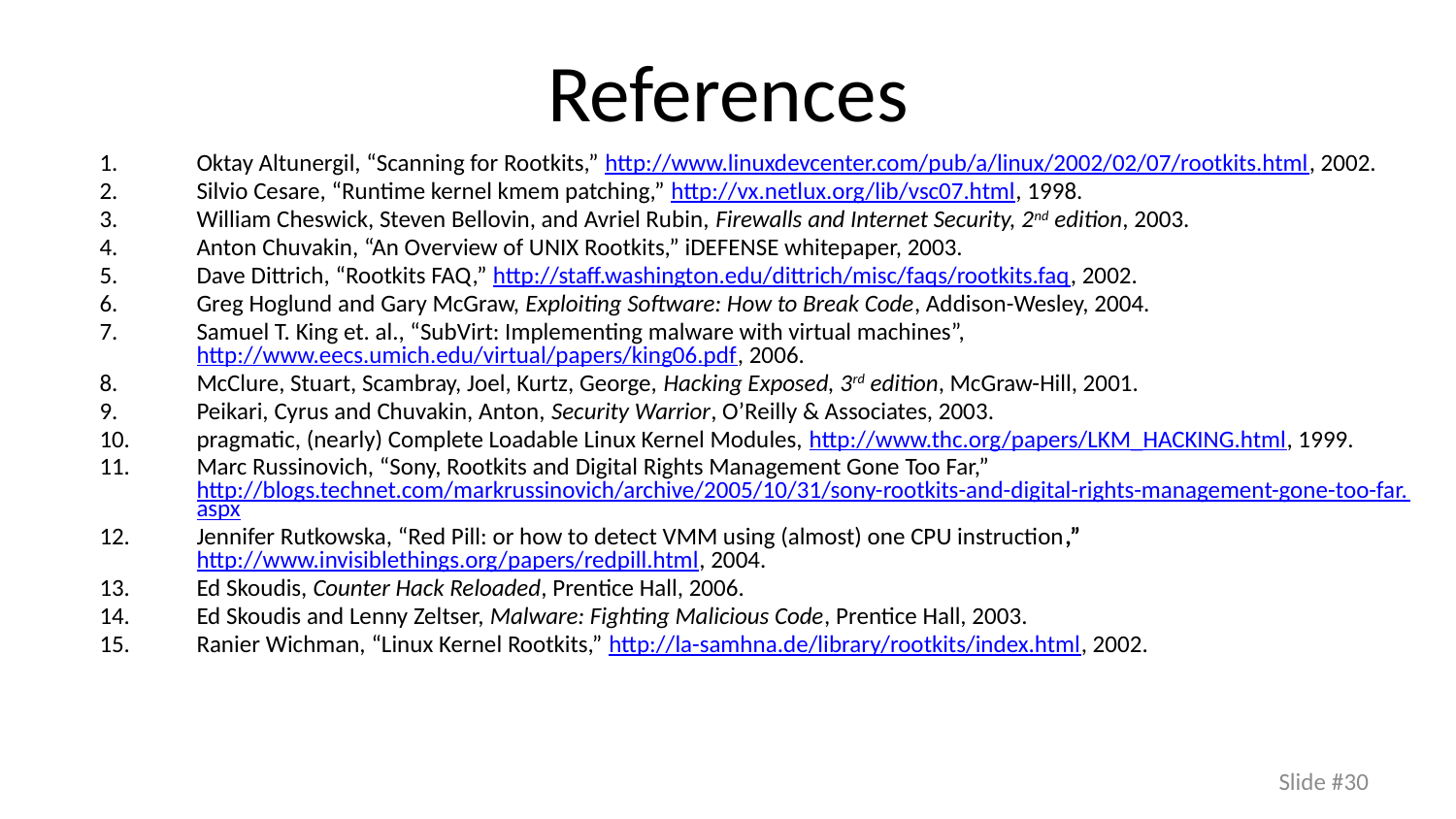

# References
Oktay Altunergil, “Scanning for Rootkits,” http://www.linuxdevcenter.com/pub/a/linux/2002/02/07/rootkits.html, 2002.
Silvio Cesare, “Runtime kernel kmem patching,” http://vx.netlux.org/lib/vsc07.html, 1998.
William Cheswick, Steven Bellovin, and Avriel Rubin, Firewalls and Internet Security, 2nd edition, 2003.
Anton Chuvakin, “An Overview of UNIX Rootkits,” iDEFENSE whitepaper, 2003.
Dave Dittrich, “Rootkits FAQ,” http://staff.washington.edu/dittrich/misc/faqs/rootkits.faq, 2002.
Greg Hoglund and Gary McGraw, Exploiting Software: How to Break Code, Addison-Wesley, 2004.
Samuel T. King et. al., “SubVirt: Implementing malware with virtual machines”, http://www.eecs.umich.edu/virtual/papers/king06.pdf, 2006.
McClure, Stuart, Scambray, Joel, Kurtz, George, Hacking Exposed, 3rd edition, McGraw-Hill, 2001.
Peikari, Cyrus and Chuvakin, Anton, Security Warrior, O’Reilly & Associates, 2003.
pragmatic, (nearly) Complete Loadable Linux Kernel Modules, http://www.thc.org/papers/LKM_HACKING.html, 1999.
Marc Russinovich, “Sony, Rootkits and Digital Rights Management Gone Too Far,” http://blogs.technet.com/markrussinovich/archive/2005/10/31/sony-rootkits-and-digital-rights-management-gone-too-far.aspx
Jennifer Rutkowska, “Red Pill: or how to detect VMM using (almost) one CPU instruction,” http://www.invisiblethings.org/papers/redpill.html, 2004.
Ed Skoudis, Counter Hack Reloaded, Prentice Hall, 2006.
Ed Skoudis and Lenny Zeltser, Malware: Fighting Malicious Code, Prentice Hall, 2003.
Ranier Wichman, “Linux Kernel Rootkits,” http://la-samhna.de/library/rootkits/index.html, 2002.

Slide #30